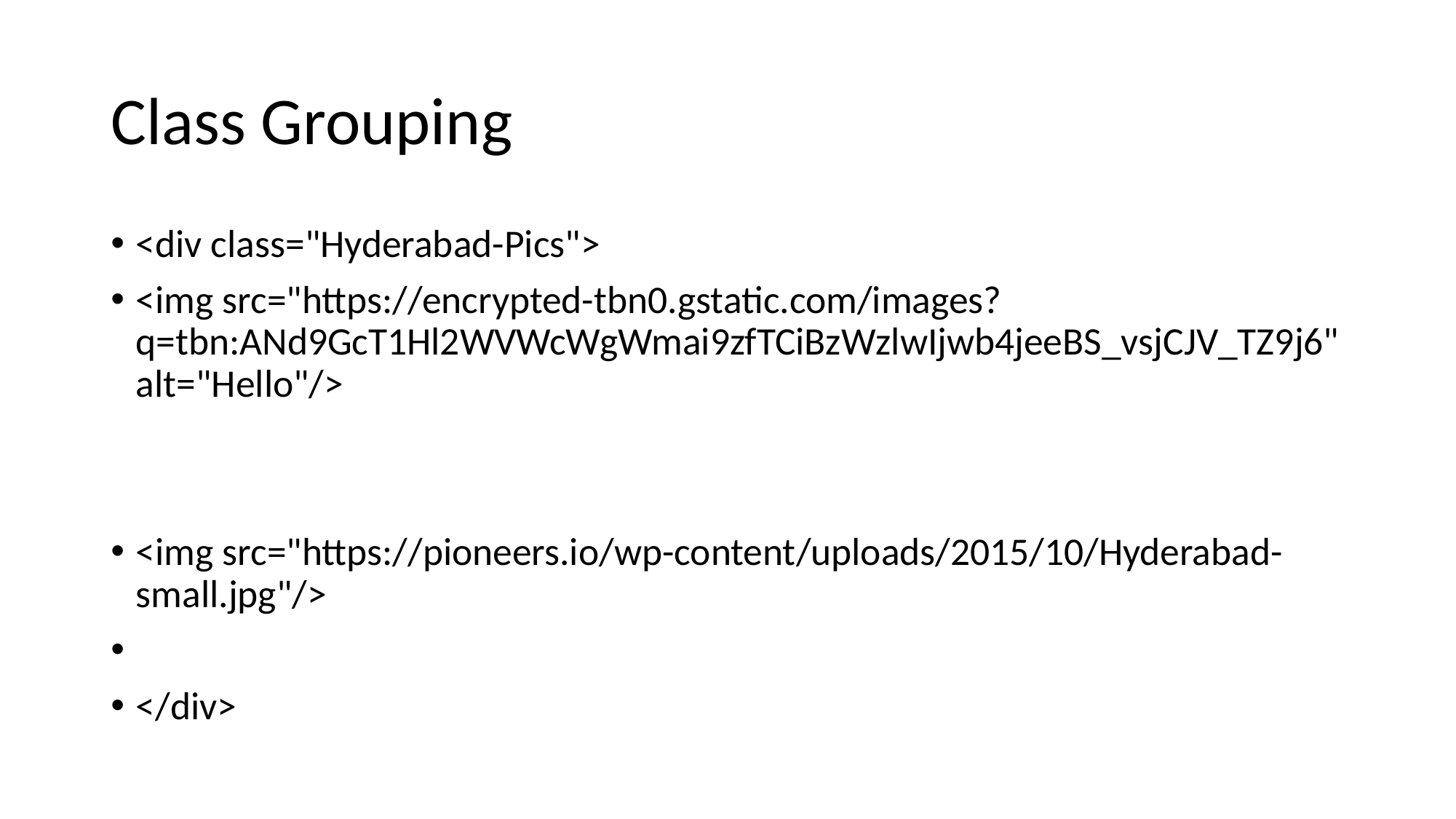

# Class Grouping
<div class="Hyderabad-Pics">
<img src="https://encrypted-tbn0.gstatic.com/images?q=tbn:ANd9GcT1Hl2WVWcWgWmai9zfTCiBzWzlwIjwb4jeeBS_vsjCJV_TZ9j6" alt="Hello"/>

<img src="https://pioneers.io/wp-content/uploads/2015/10/Hyderabad-small.jpg"/>

</div>